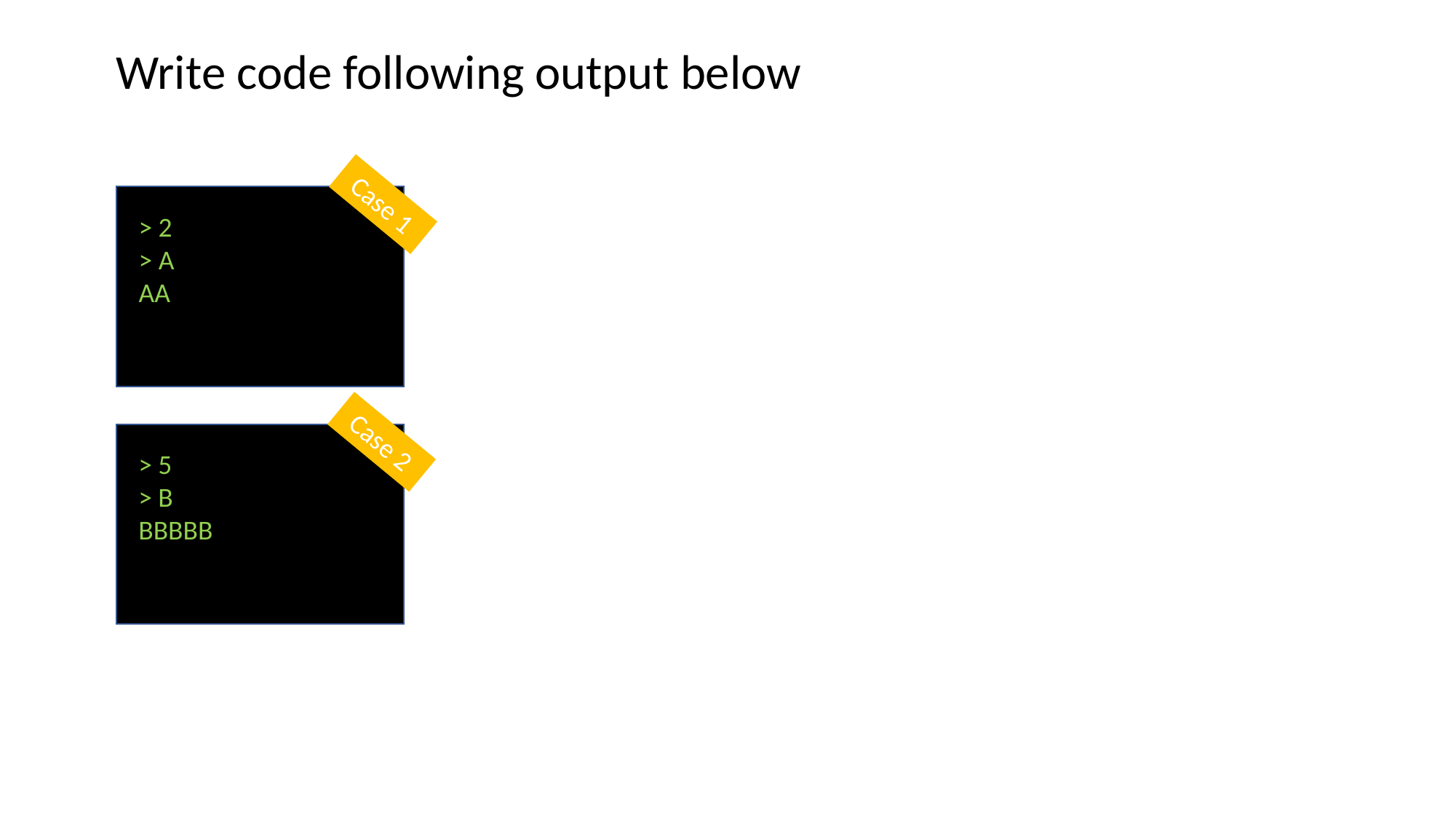

Write code following output below
Case 1

> 2
>​ A
AA
Case 2

> 5
> B
BBBBB